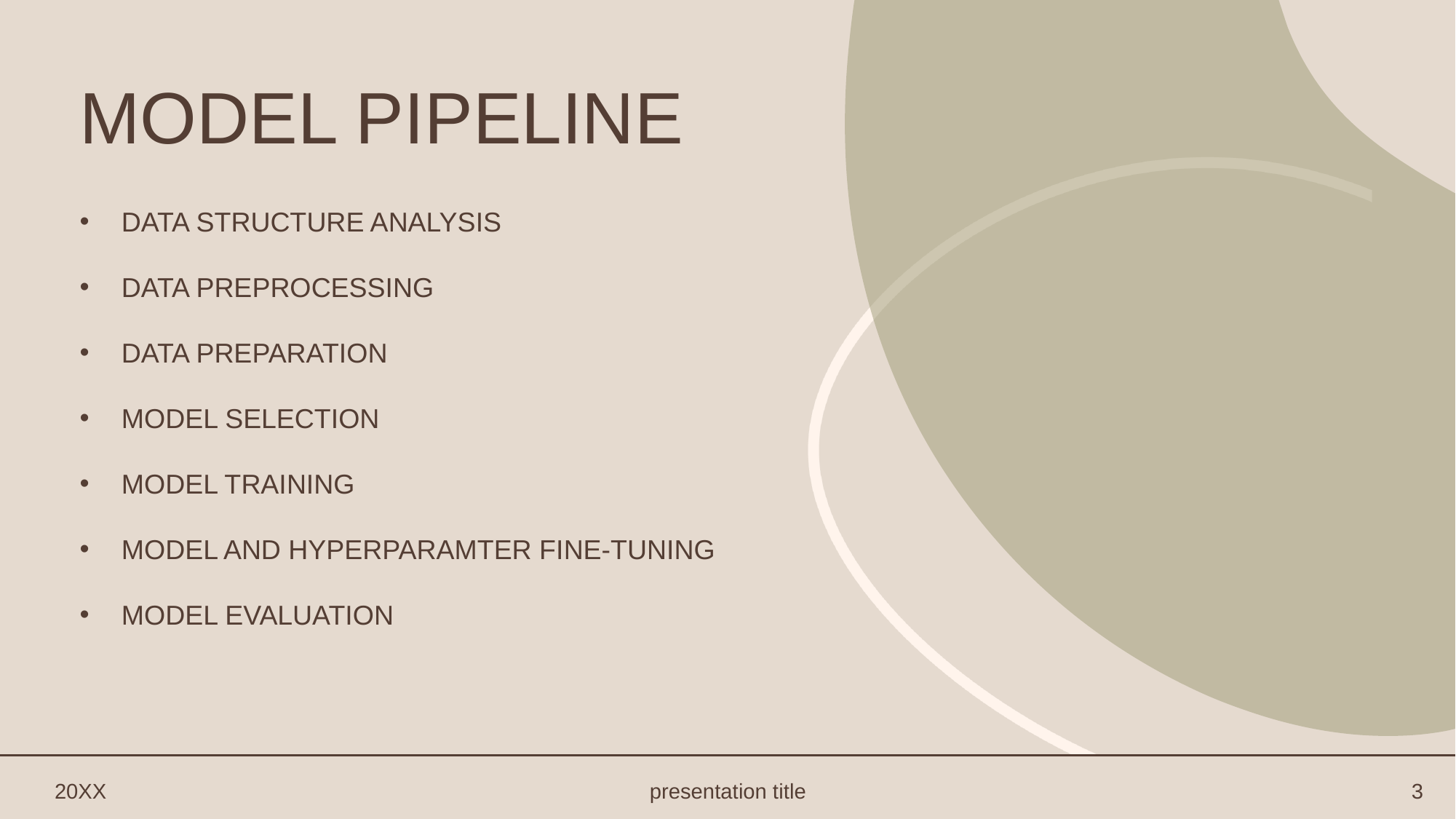

# MODEL PIPELINE
 DATA STRUCTURE ANALYSIS
 DATA PREPROCESSING
 DATA PREPARATION
 MODEL SELECTION
 MODEL TRAINING
 MODEL AND HYPERPARAMTER FINE-TUNING
 MODEL EVALUATION
20XX
presentation title
3